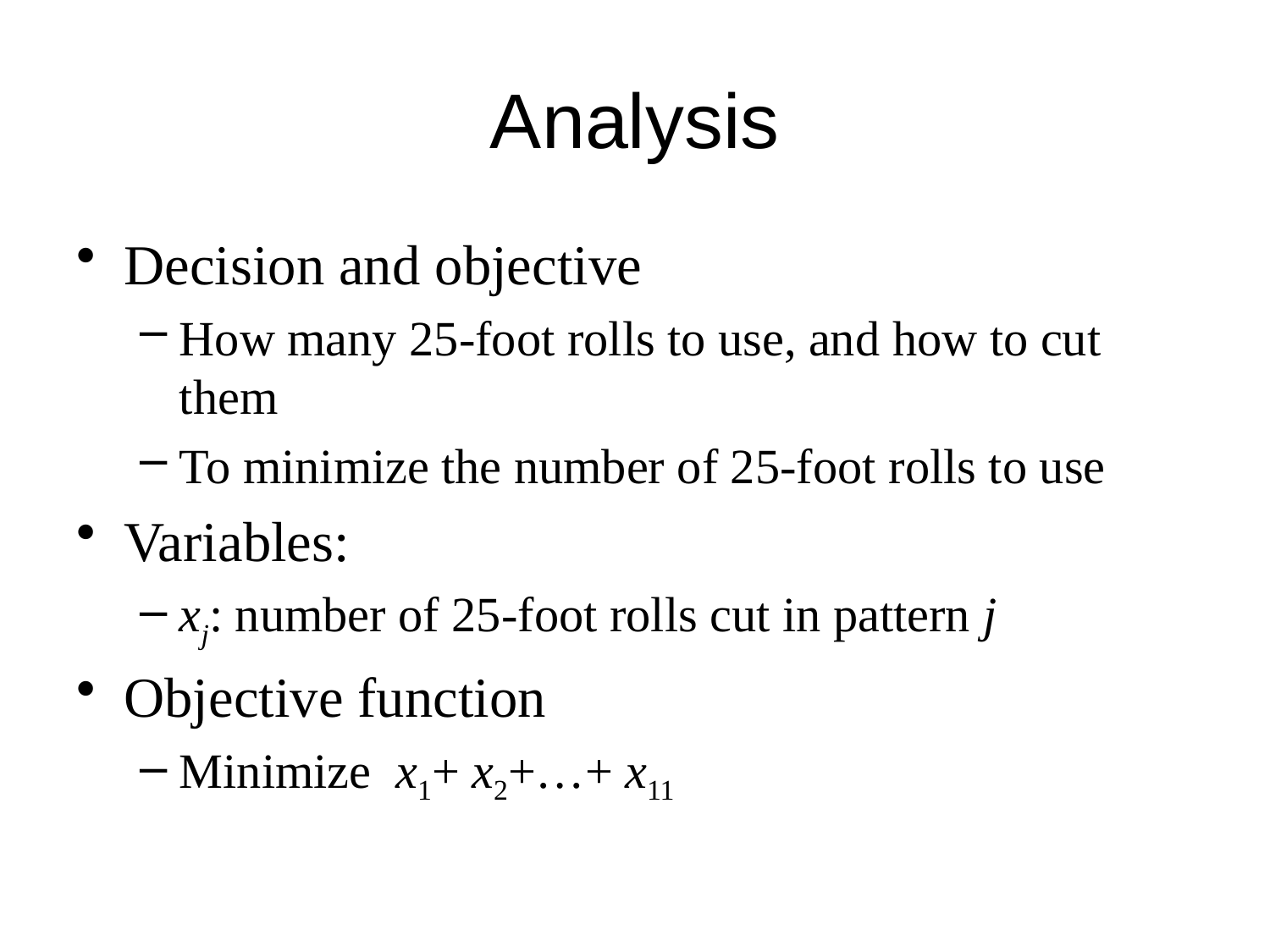

# Analysis
Decision and objective
How many 25-foot rolls to use, and how to cut them
To minimize the number of 25-foot rolls to use
Variables:
xj: number of 25-foot rolls cut in pattern j
Objective function
Minimize  x1+ x2+…+ x11